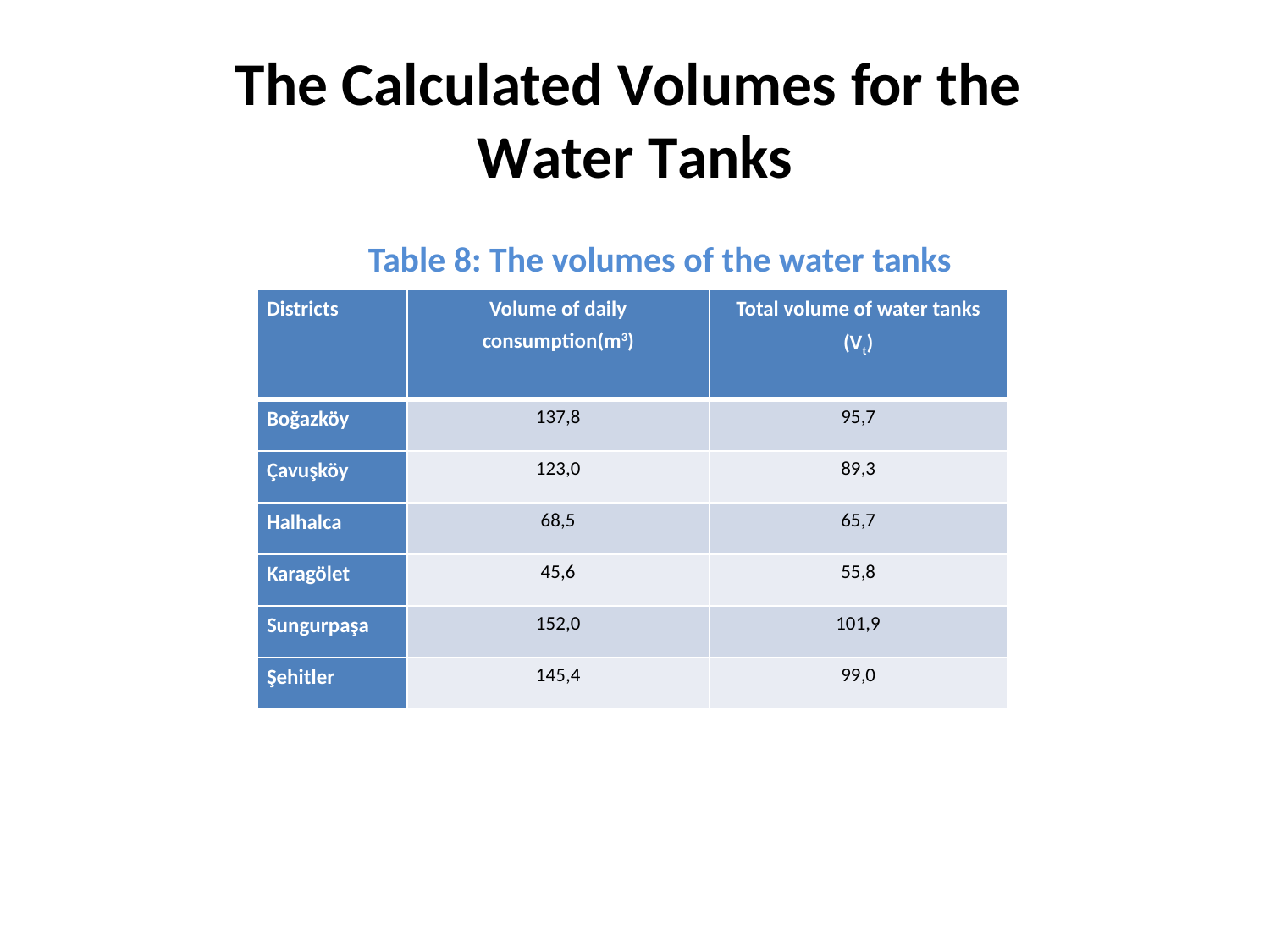

# The Calculated Volumes for the Water Tanks
Table 8: The volumes of the water tanks
| Districts | Volume of daily consumption(m3) | Total volume of water tanks (Vt) |
| --- | --- | --- |
| Boğazköy | 137,8 | 95,7 |
| Çavuşköy | 123,0 | 89,3 |
| Halhalca | 68,5 | 65,7 |
| Karagölet | 45,6 | 55,8 |
| Sungurpaşa | 152,0 | 101,9 |
| Şehitler | 145,4 | 99,0 |